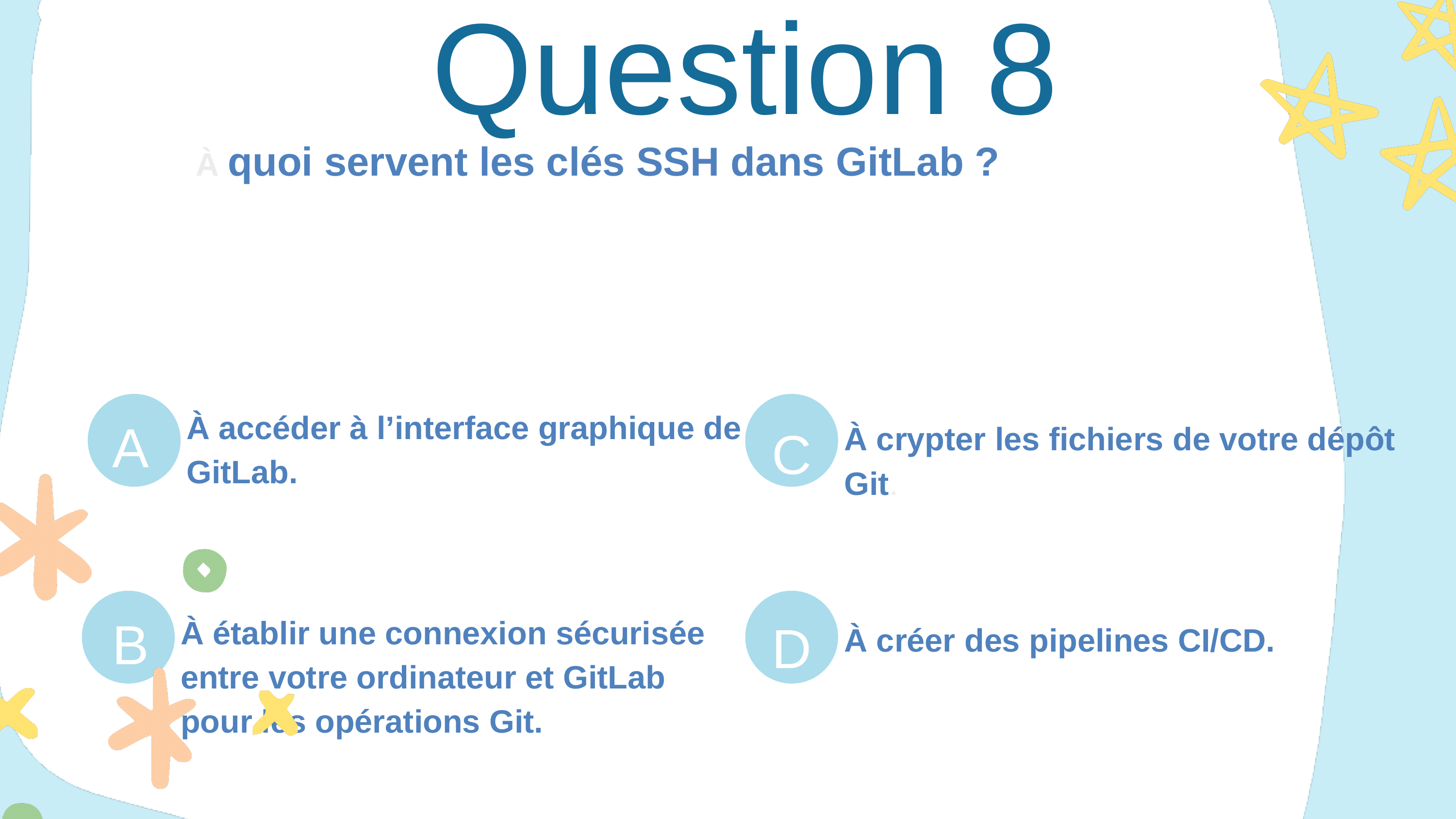

Question 8

À quoi servent les clés SSH dans GitLab ?

A

C
À accéder à l’interface graphique de GitLab.
À crypter les fichiers de votre dépôt Git.

B

D
À établir une connexion sécurisée entre votre ordinateur et GitLab pour les opérations Git.
À créer des pipelines CI/CD.